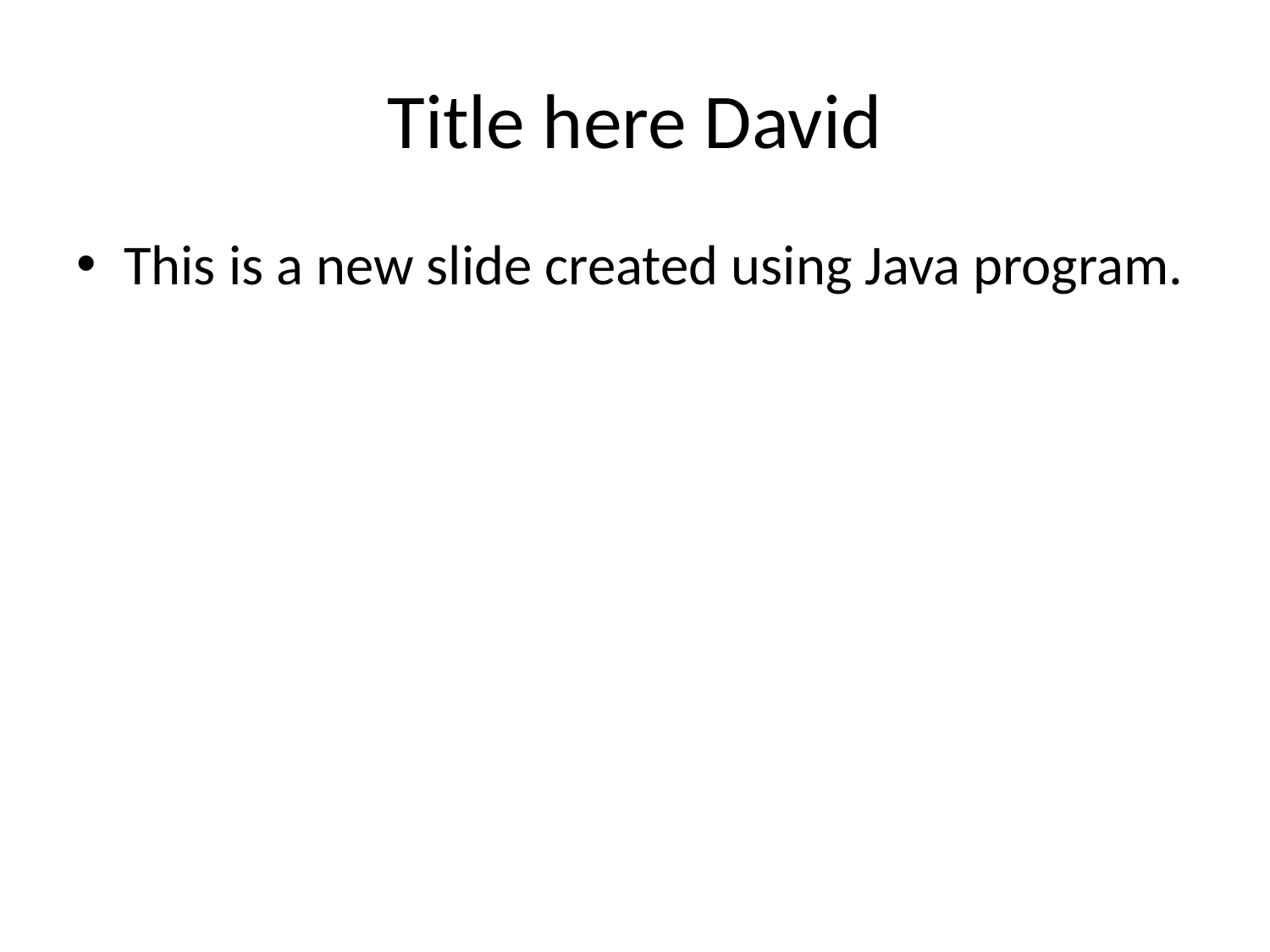

# Title here David
This is a new slide created using Java program.